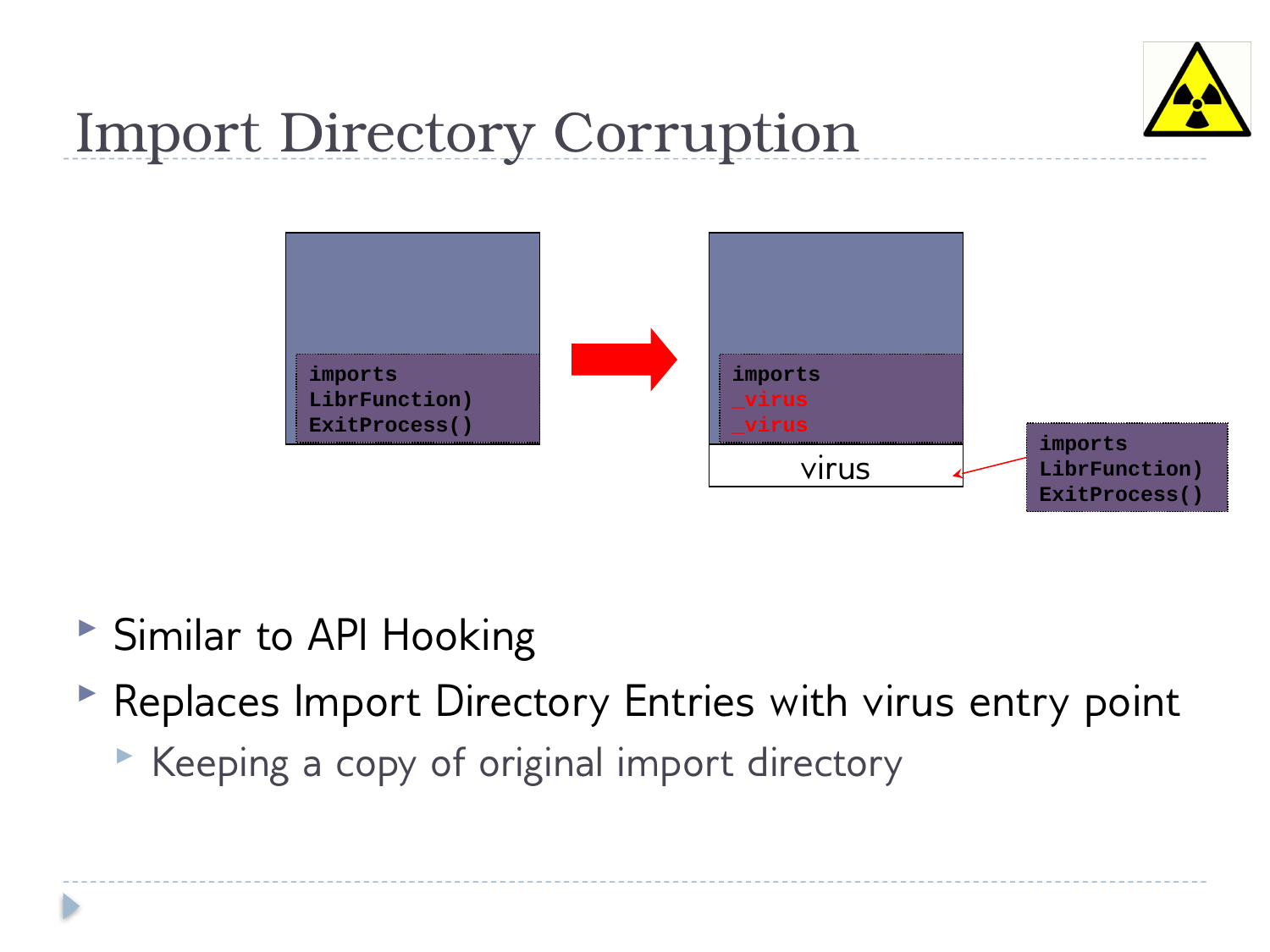

# Import Directory Corruption

imports
LibrFunction)
ExitProcess()
imports
_virus
_virus
imports
LibrFunction)
ExitProcess()
virus

Similar to API Hooking
Replaces Import Directory Entries with virus entry point
Keeping a copy of original import directory